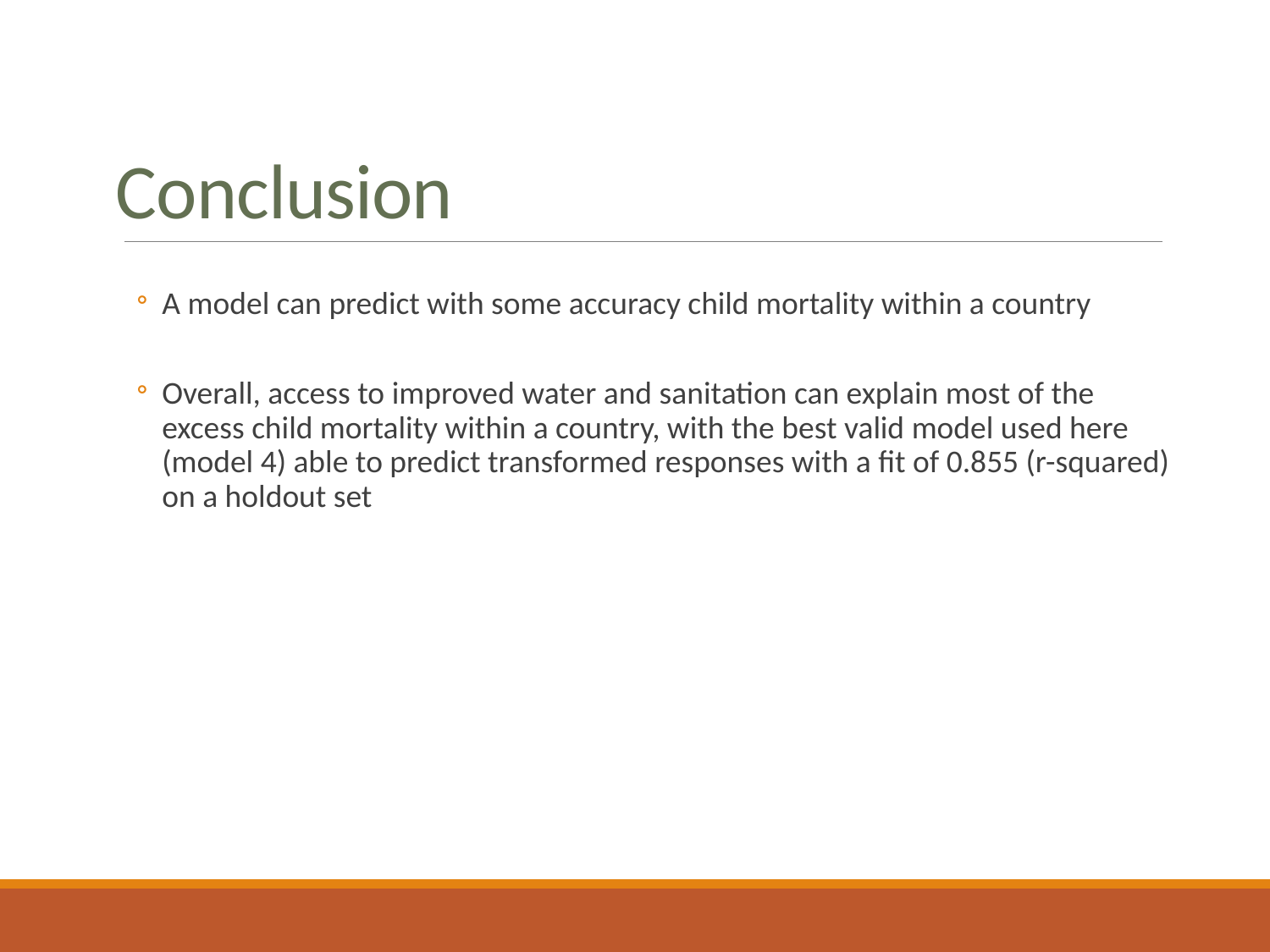

# Conclusion
A model can predict with some accuracy child mortality within a country

Overall, access to improved water and sanitation can explain most of the excess child mortality within a country, with the best valid model used here (model 4) able to predict transformed responses with a fit of 0.855 (r-squared) on a holdout set